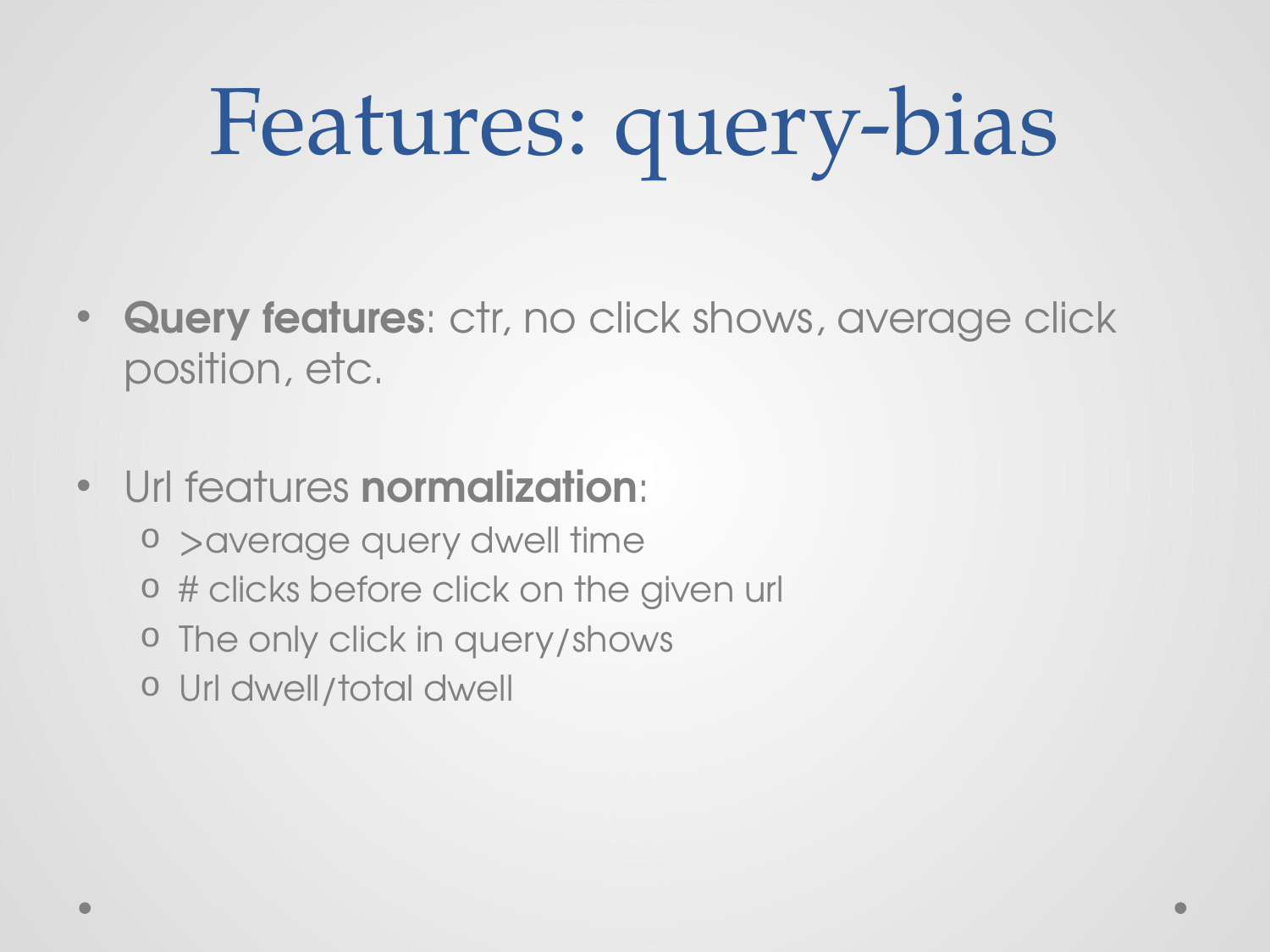

# Features: query-bias
Query features: ctr, no click shows, average click position, etc.

Url features normalization:
>average query dwell time
# clicks before click on the given url
The only click in query/shows
Url dwell/total dwell